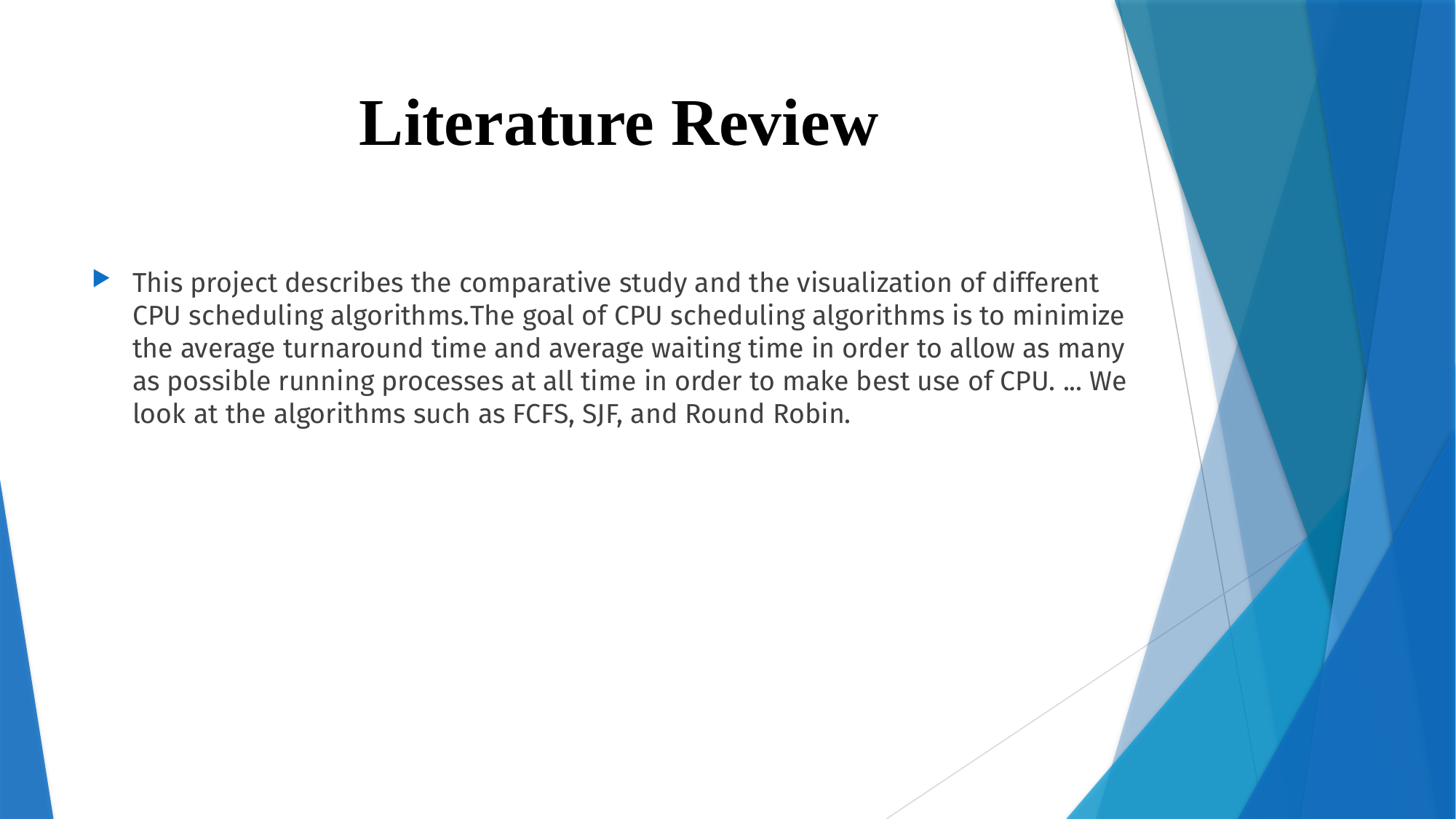

# Literature Review
This project describes the comparative study and the visualization of different CPU scheduling algorithms.The goal of CPU scheduling algorithms is to minimize the average turnaround time and average waiting time in order to allow as many as possible running processes at all time in order to make best use of CPU. ... We look at the algorithms such as FCFS, SJF, and Round Robin.